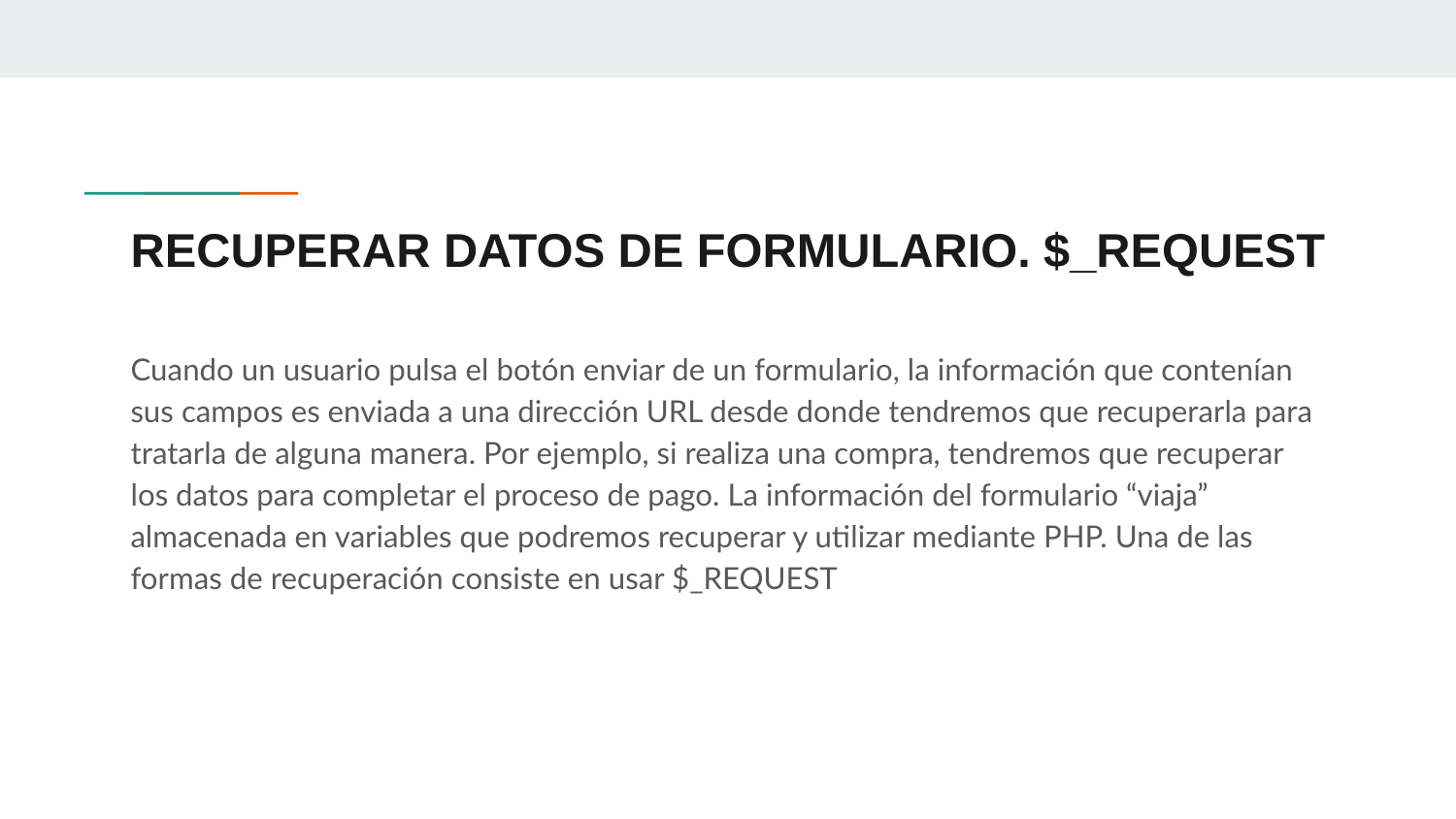

# RECUPERAR DATOS DE FORMULARIO. $_REQUEST

Cuando un usuario pulsa el botón enviar de un formulario, la información que contenían sus campos es enviada a una dirección URL desde donde tendremos que recuperarla para tratarla de alguna manera. Por ejemplo, si realiza una compra, tendremos que recuperar los datos para completar el proceso de pago. La información del formulario “viaja” almacenada en variables que podremos recuperar y utilizar mediante PHP. Una de las formas de recuperación consiste en usar $_REQUEST